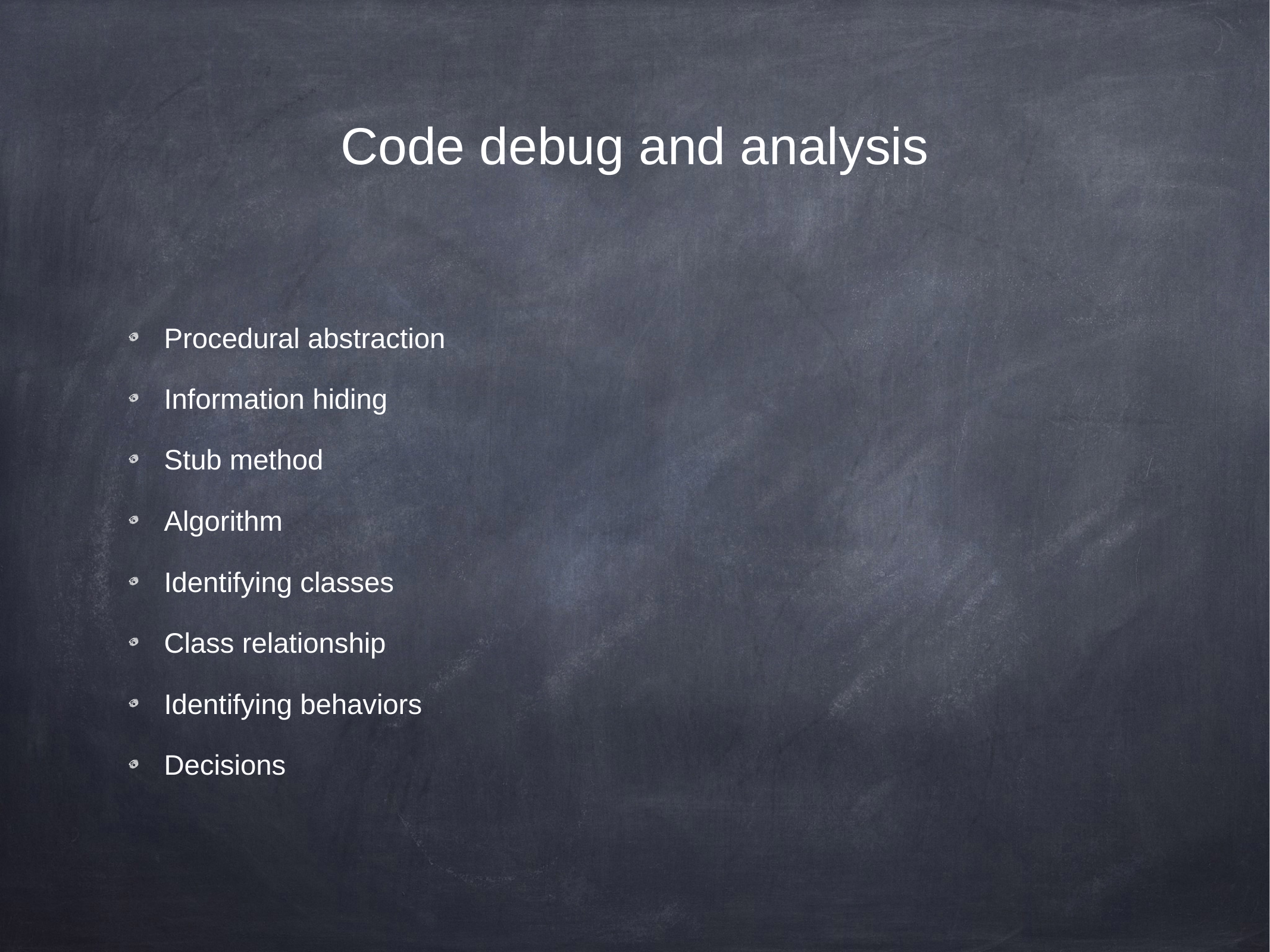

# Code debug and analysis
Procedural abstraction
Information hiding
Stub method
Algorithm
Identifying classes
Class relationship
Identifying behaviors
Decisions